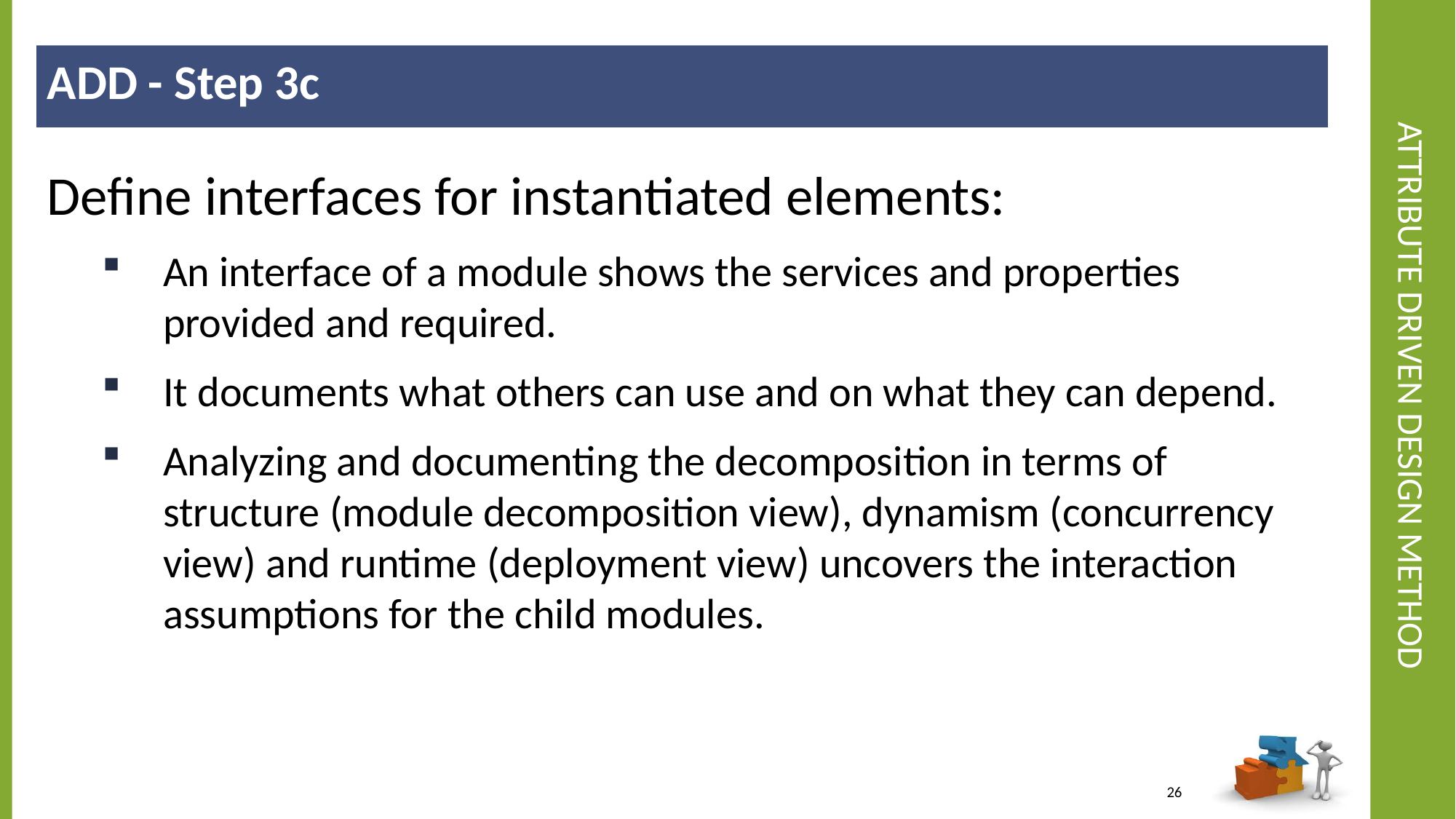

ADD - Step 3c
# Attribute Driven Design Method
Define interfaces for instantiated elements:
An interface of a module shows the services and properties provided and required.
It documents what others can use and on what they can depend.
Analyzing and documenting the decomposition in terms of structure (module decomposition view), dynamism (concurrency view) and runtime (deployment view) uncovers the interaction assumptions for the child modules.

26